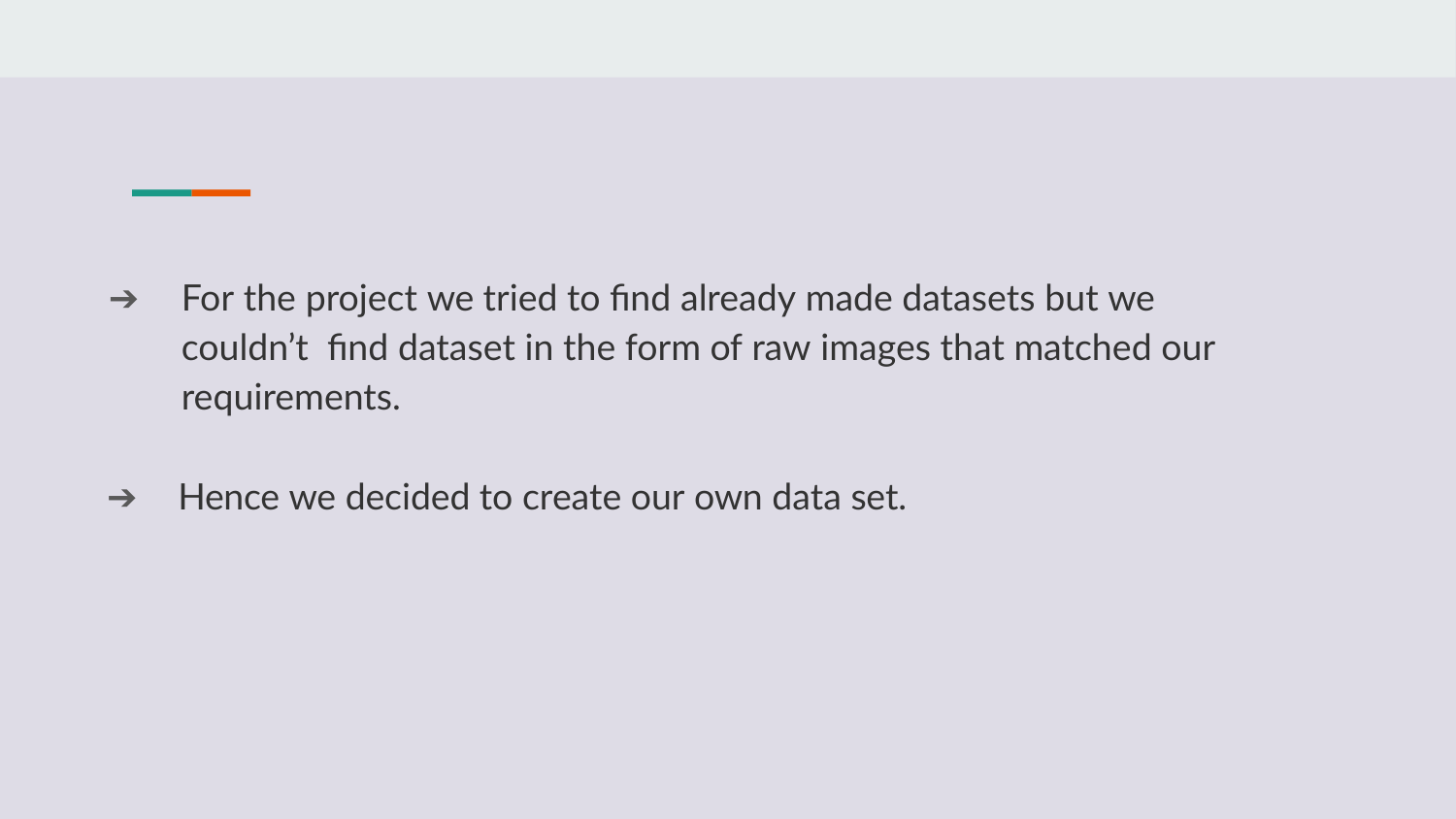

➔	For the project we tried to find already made datasets but we couldn’t  find dataset in the form of raw images that matched our requirements.

➔    Hence we decided to create our own data set.